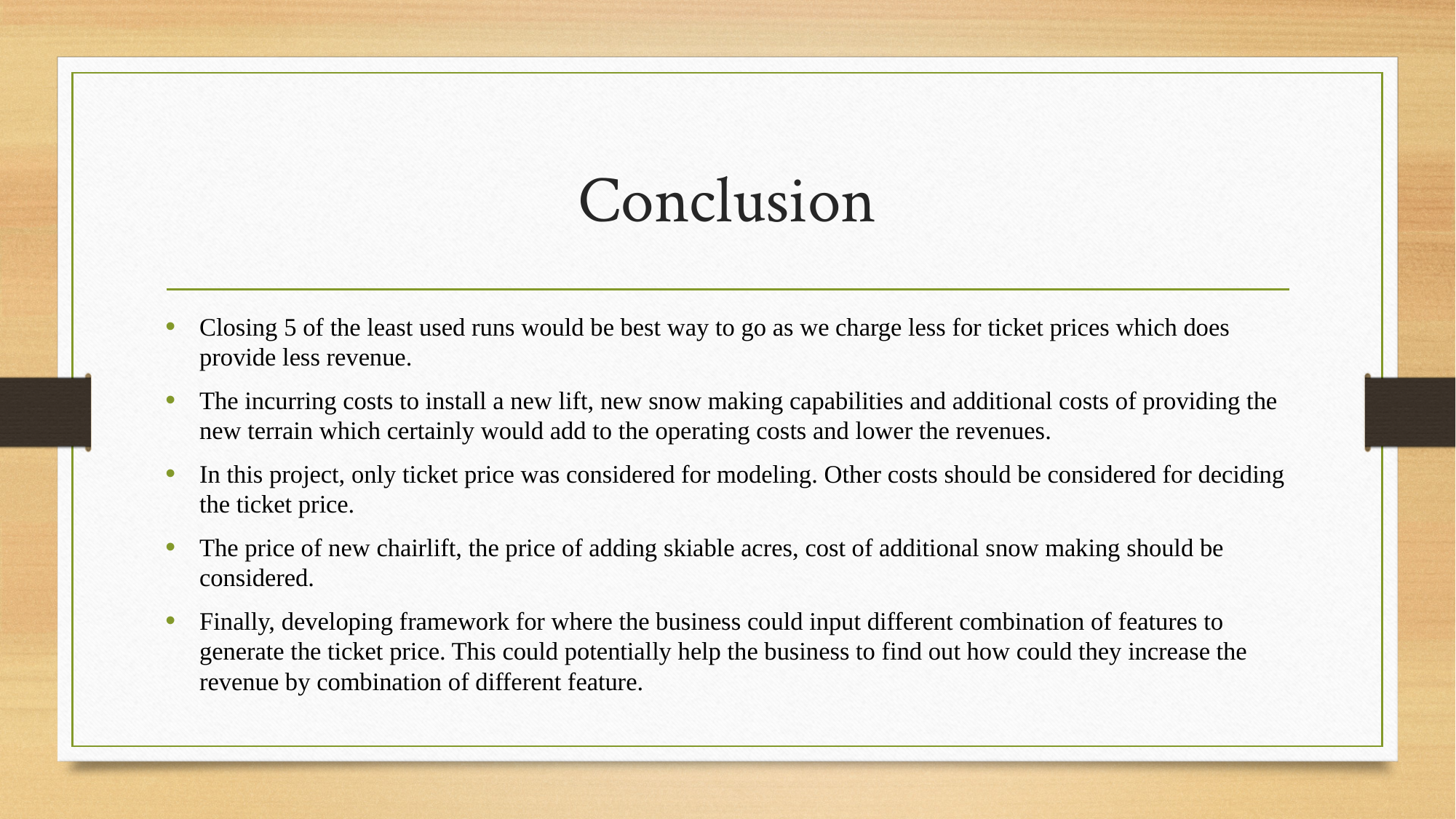

# Conclusion
Closing 5 of the least used runs would be best way to go as we charge less for ticket prices which does provide less revenue.
The incurring costs to install a new lift, new snow making capabilities and additional costs of providing the new terrain which certainly would add to the operating costs and lower the revenues.
In this project, only ticket price was considered for modeling. Other costs should be considered for deciding the ticket price.
The price of new chairlift, the price of adding skiable acres, cost of additional snow making should be considered.
Finally, developing framework for where the business could input different combination of features to generate the ticket price. This could potentially help the business to find out how could they increase the revenue by combination of different feature.